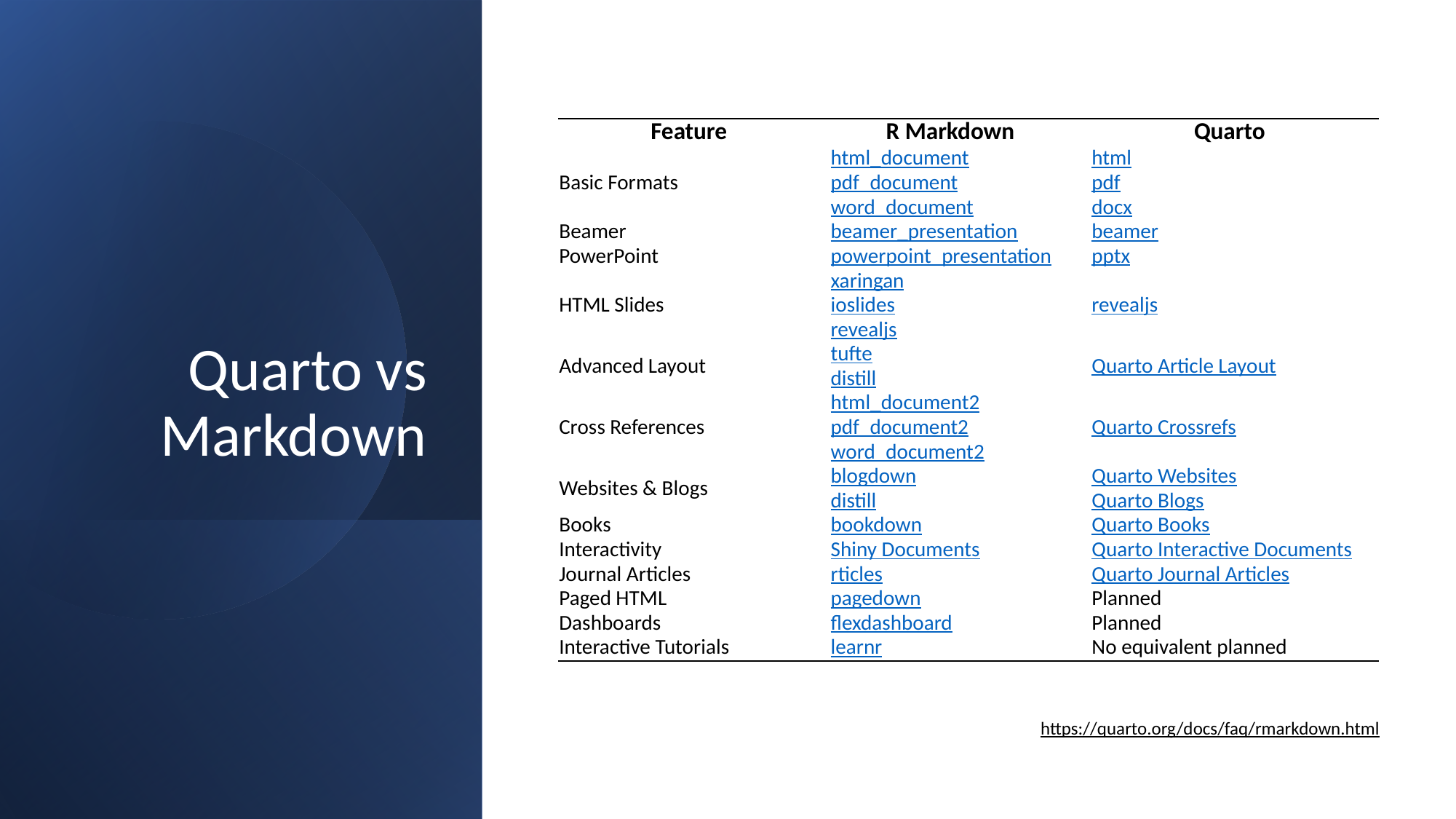

# Quarto vs Markdown

| Feature | R Markdown | Quarto |
| --- | --- | --- |
| Basic Formats | html\_document | html |
|  | pdf\_document | pdf |
|  | word\_document | docx |
| Beamer | beamer\_presentation | beamer |
| PowerPoint | powerpoint\_presentation | pptx |
| HTML Slides | xaringan | revealjs |
|  | ioslides |  |
|  | revealjs |  |
| Advanced Layout | tufte | Quarto Article Layout |
|  | distill |  |
| Cross References | html\_document2 | Quarto Crossrefs |
|  | pdf\_document2 |  |
|  | word\_document2 |  |
| Websites & Blogs | blogdown | Quarto Websites |
|  | distill | Quarto Blogs |
| Books | bookdown | Quarto Books |
| Interactivity | Shiny Documents | Quarto Interactive Documents |
| Journal Articles | rticles | Quarto Journal Articles |
| Paged HTML | pagedown | Planned |
| Dashboards | flexdashboard | Planned |
| Interactive Tutorials | learnr | No equivalent planned |

https://quarto.org/docs/faq/rmarkdown.html